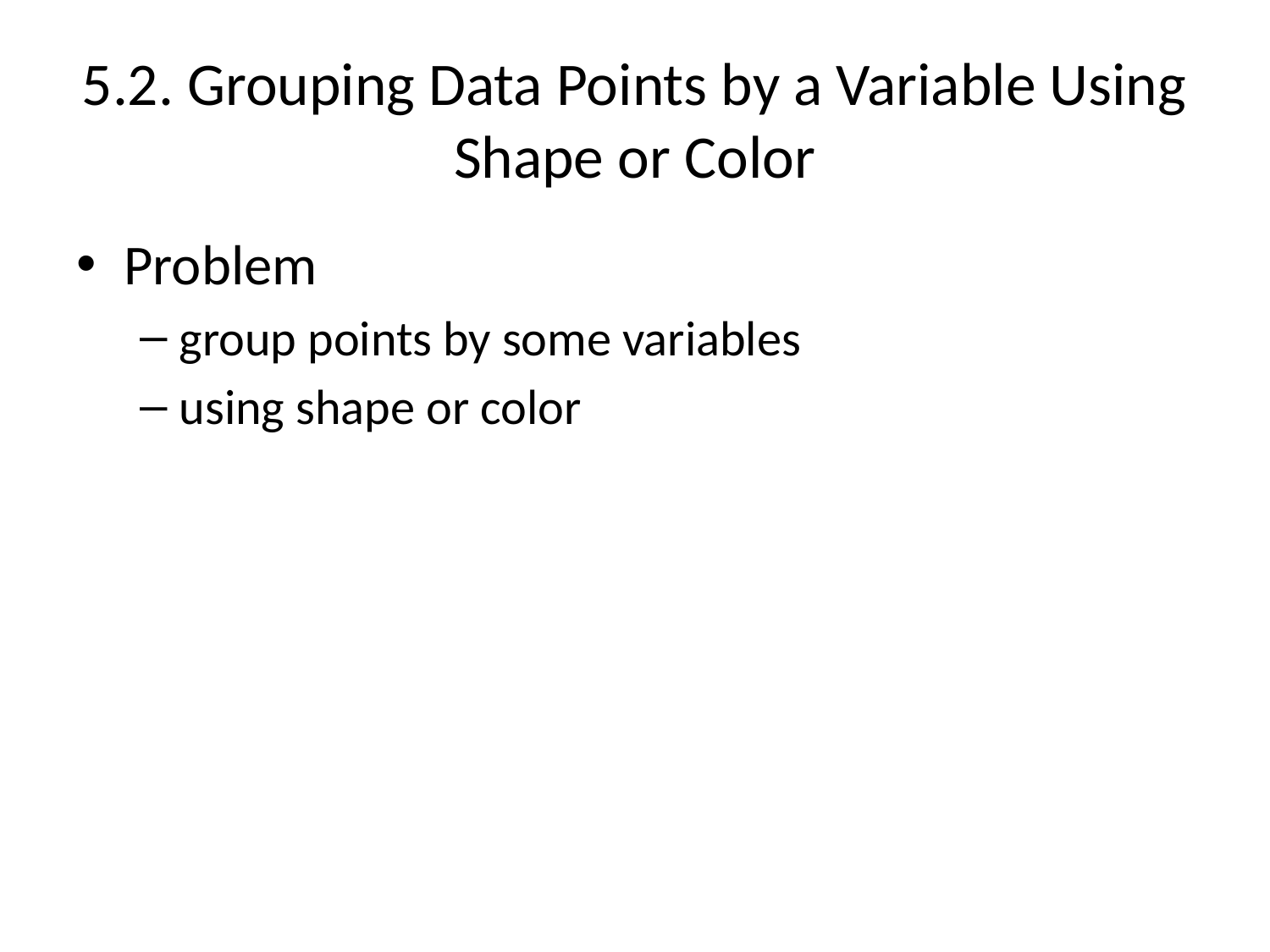

# 5.2. Grouping Data Points by a Variable Using Shape or Color
Problem
group points by some variables
using shape or color